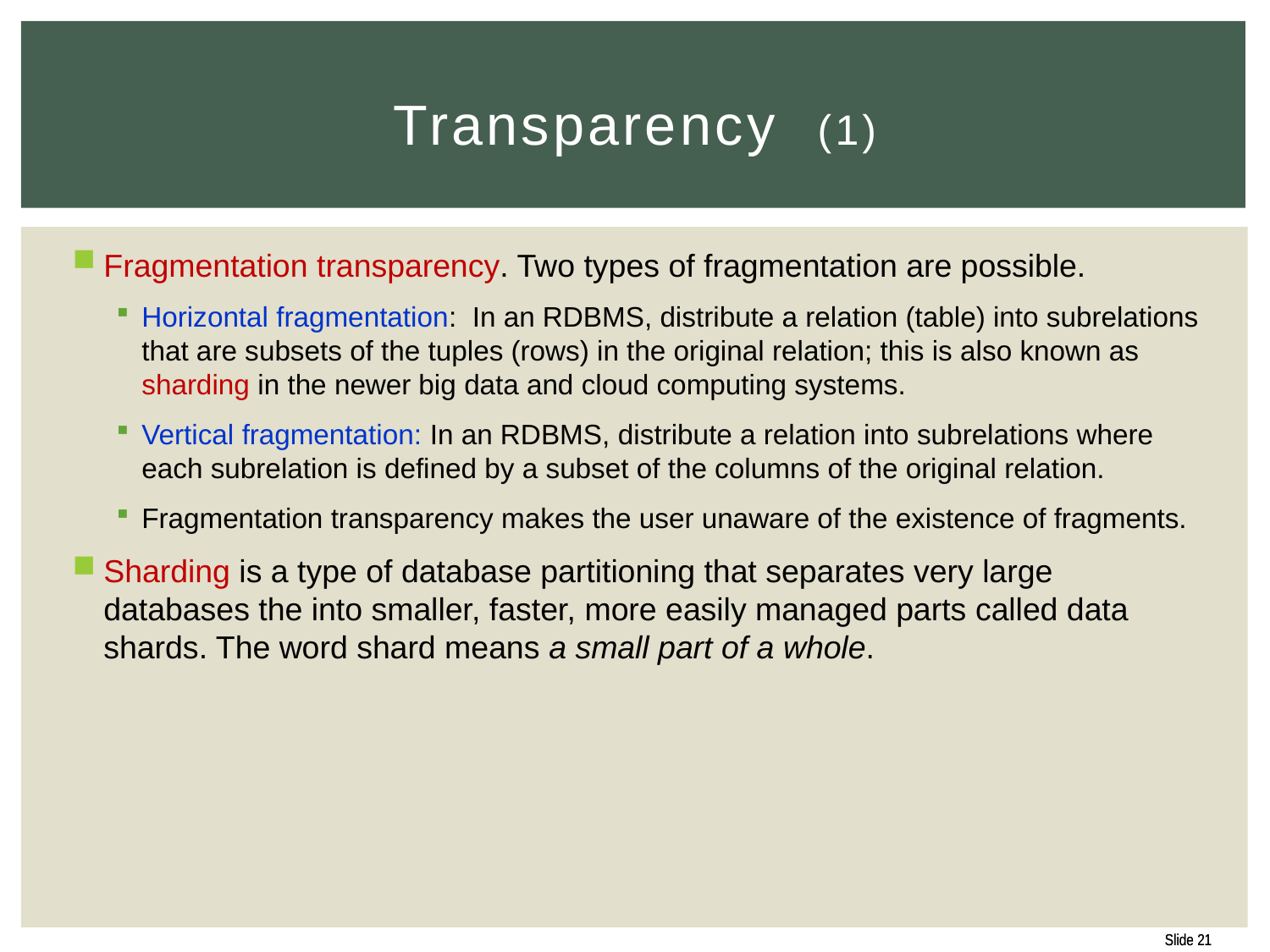

# Transparency  (1)
Fragmentation transparency. Two types of fragmentation are possible.
Horizontal fragmentation:  In an RDBMS, distribute a relation (table) into subrelations that are subsets of the tuples (rows) in the original relation; this is also known as sharding in the newer big data and cloud computing systems.
Vertical fragmentation: In an RDBMS, distribute a relation into subrelations where each subrelation is defined by a subset of the columns of the original relation.
Fragmentation transparency makes the user unaware of the existence of fragments.
Sharding is a type of database partitioning that separates very large databases the into smaller, faster, more easily managed parts called data shards. The word shard means a small part of a whole.